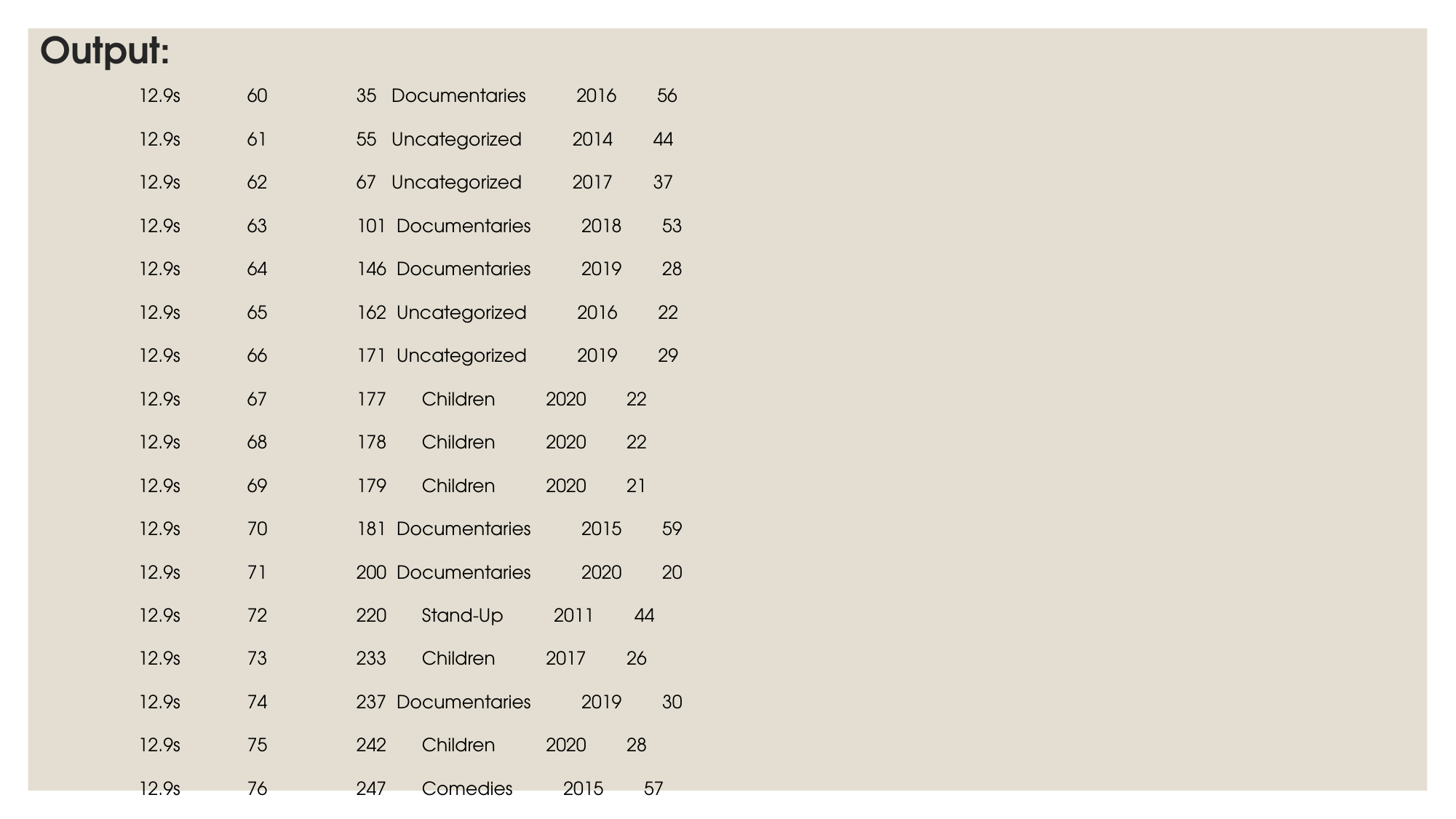

# Output:
12.9s	60	35   Documentaries          2016        56
12.9s	61	55   Uncategorized          2014        44
12.9s	62	67   Uncategorized          2017        37
12.9s	63	101  Documentaries          2018        53
12.9s	64	146  Documentaries          2019        28
12.9s	65	162  Uncategorized          2016        22
12.9s	66	171  Uncategorized          2019        29
12.9s	67	177       Children          2020        22
12.9s	68	178       Children          2020        22
12.9s	69	179       Children          2020        21
12.9s	70	181  Documentaries          2015        59
12.9s	71	200  Documentaries          2020        20
12.9s	72	220       Stand-Up          2011        44
12.9s	73	233       Children          2017        26
12.9s	74	237  Documentaries          2019        30
12.9s	75	242       Children          2020        28
12.9s	76	247       Comedies          2015        57
12.9s	77	285       Children          2012        44
12.9s	78	295         Dramas          2013        24
12.9s	79	305       Stand-Up          2019